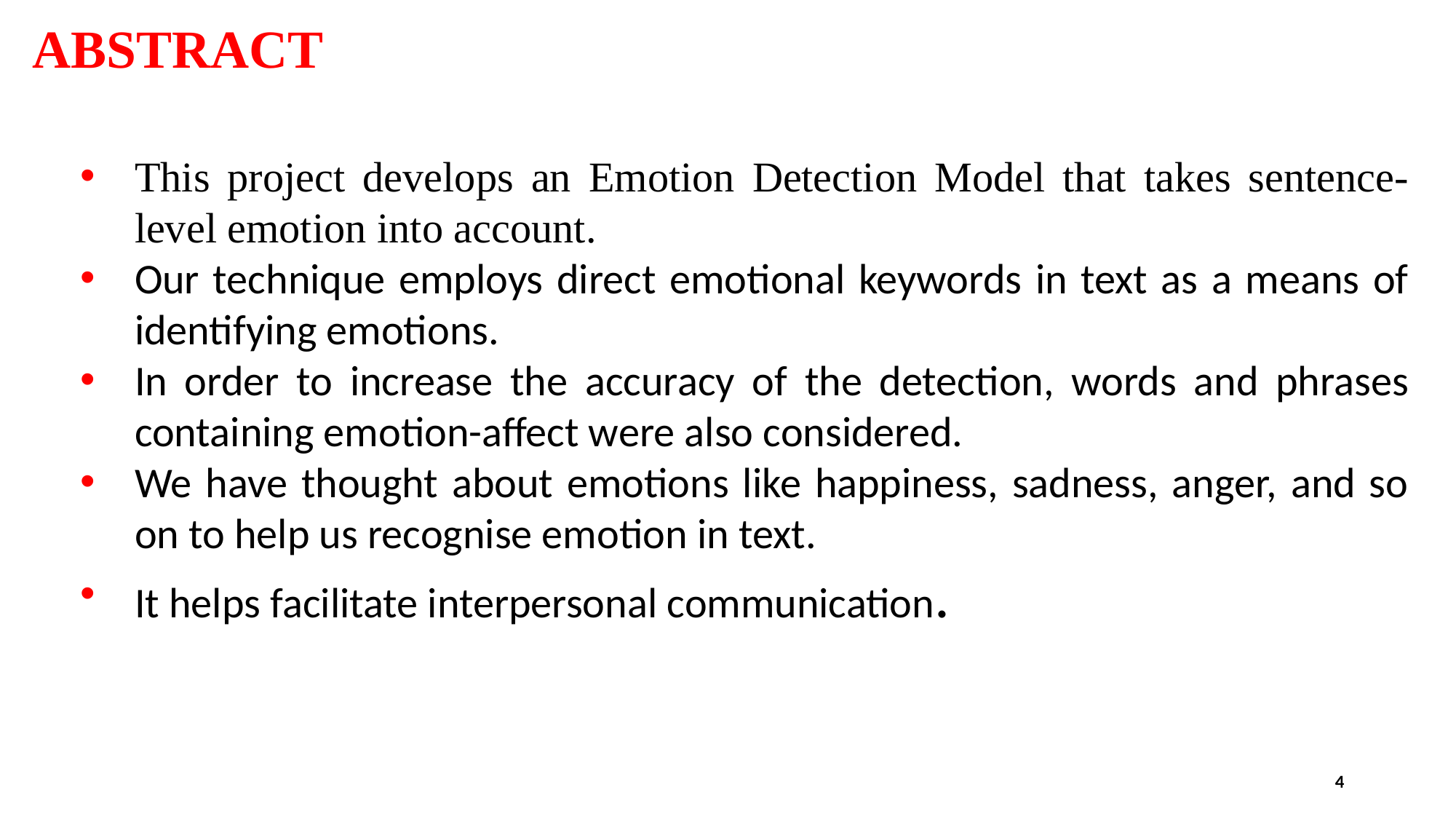

# ABSTRACT
This project develops an Emotion Detection Model that takes sentence-level emotion into account.
Our technique employs direct emotional keywords in text as a means of identifying emotions.
In order to increase the accuracy of the detection, words and phrases containing emotion-affect were also considered.
We have thought about emotions like happiness, sadness, anger, and so on to help us recognise emotion in text.
It helps facilitate interpersonal communication.
4